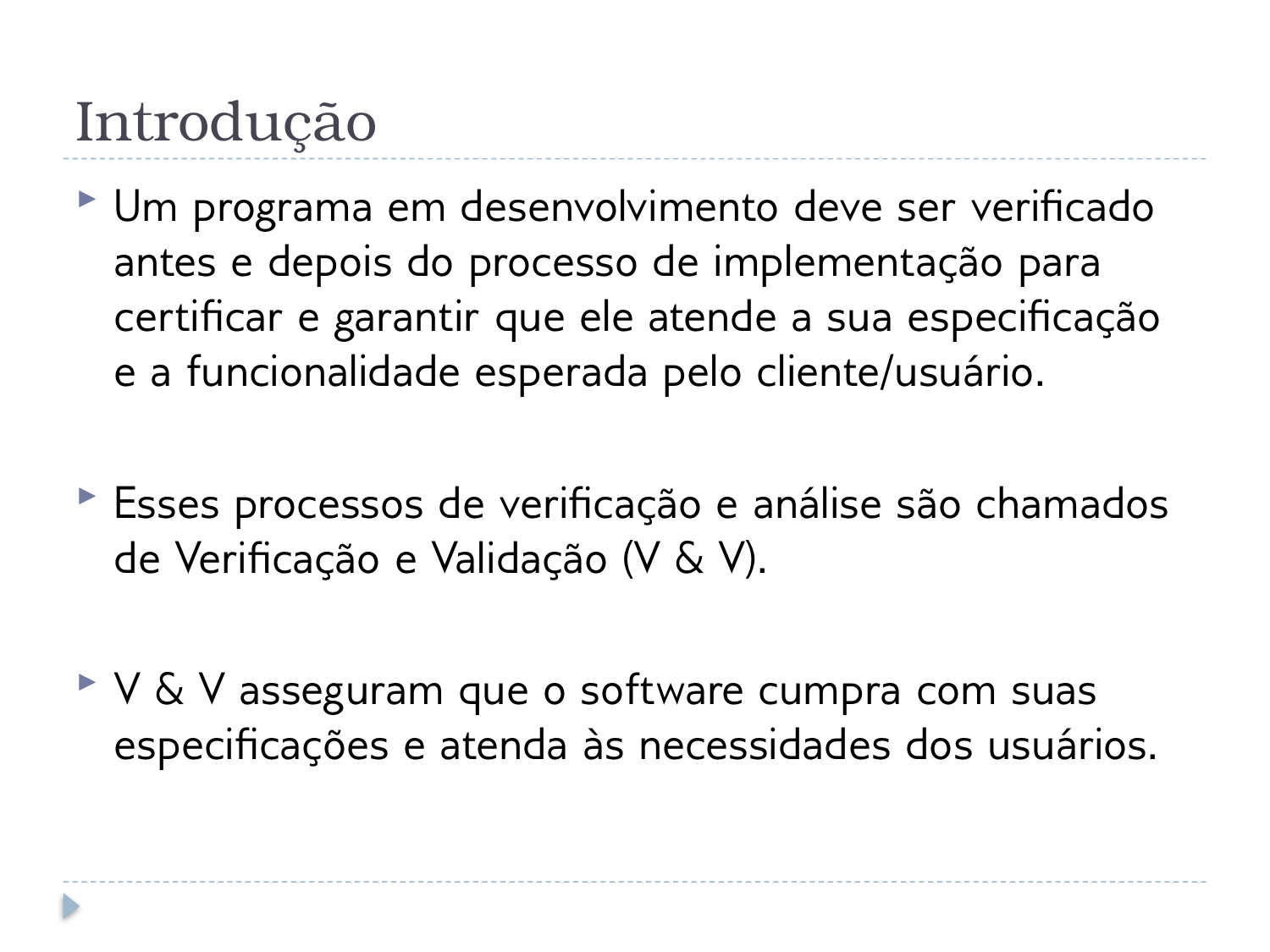

# Introdução
Um programa em desenvolvimento deve ser verificado antes e depois do processo de implementação para certificar e garantir que ele atende a sua especificação e a funcionalidade esperada pelo cliente/usuário.

Esses processos de verificação e análise são chamados de Verificação e Validação (V & V).

V & V asseguram que o software cumpra com suas especificações e atenda às necessidades dos usuários.